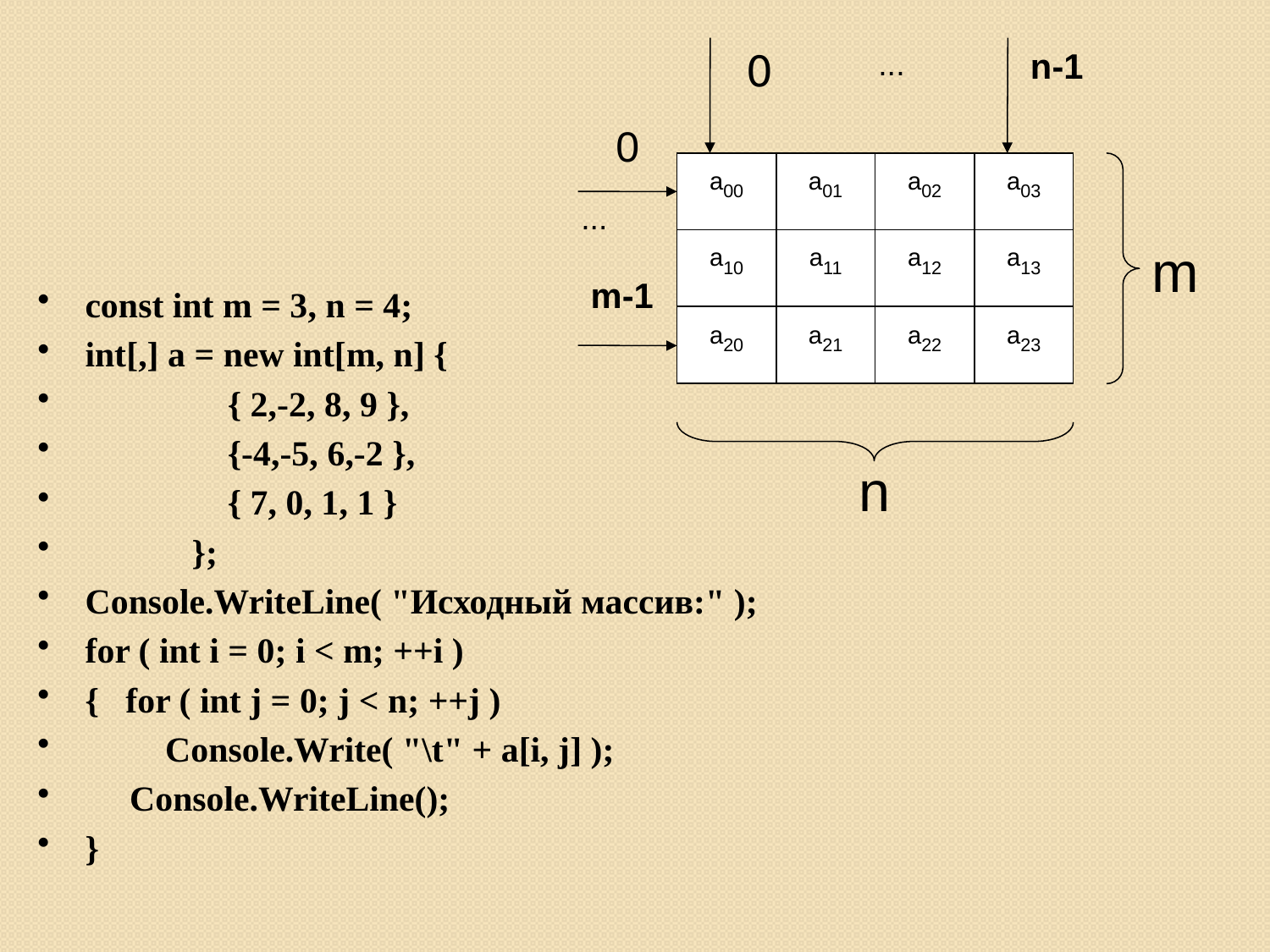

0
...

n-1
0
a00
a01
a02
a03

...

a10
a11
a12
a13
m
m-1
a20
a21
a22
a23

n
const int m = 3, n = 4;
int[,] a = new int[m, n] {
                { 2,-2, 8, 9 },
                {-4,-5, 6,-2 },
                { 7, 0, 1, 1 }
            };
Console.WriteLine( "Исходный массив:" );
for ( int i = 0; i < m; ++i )
{   for ( int j = 0; j < n; ++j )
         Console.Write( "\t" + a[i, j] );
     Console.WriteLine();
}